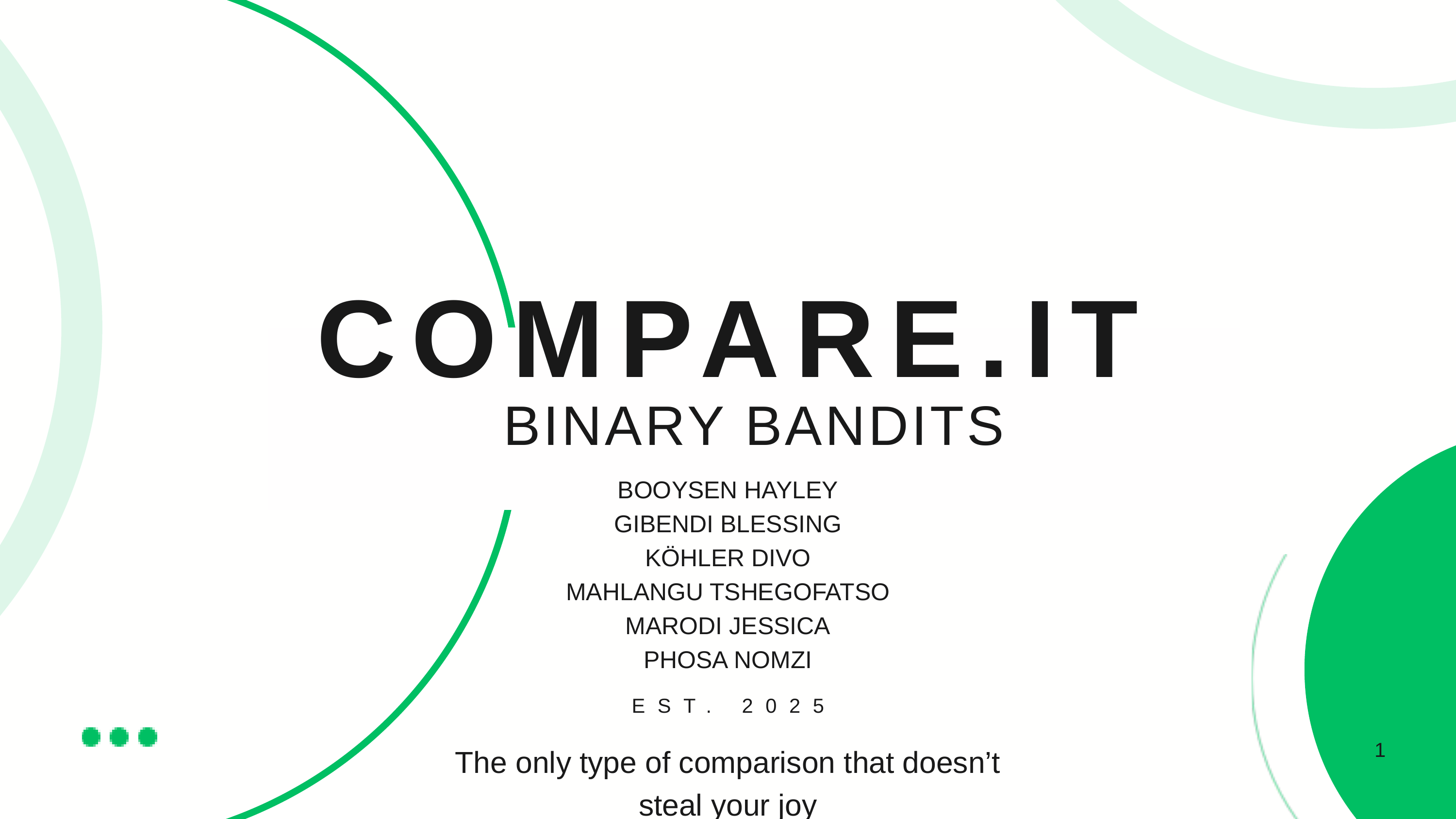

COMPARE.IT

BINARY BANDITS

BOOYSEN HAYLEY
GIBENDI BLESSING
KÖHLER DIVO
MAHLANGU TSHEGOFATSO
MARODI JESSICA
PHOSA NOMZI

EST. 2025

1
The only type of comparison that doesn’t steal your joy